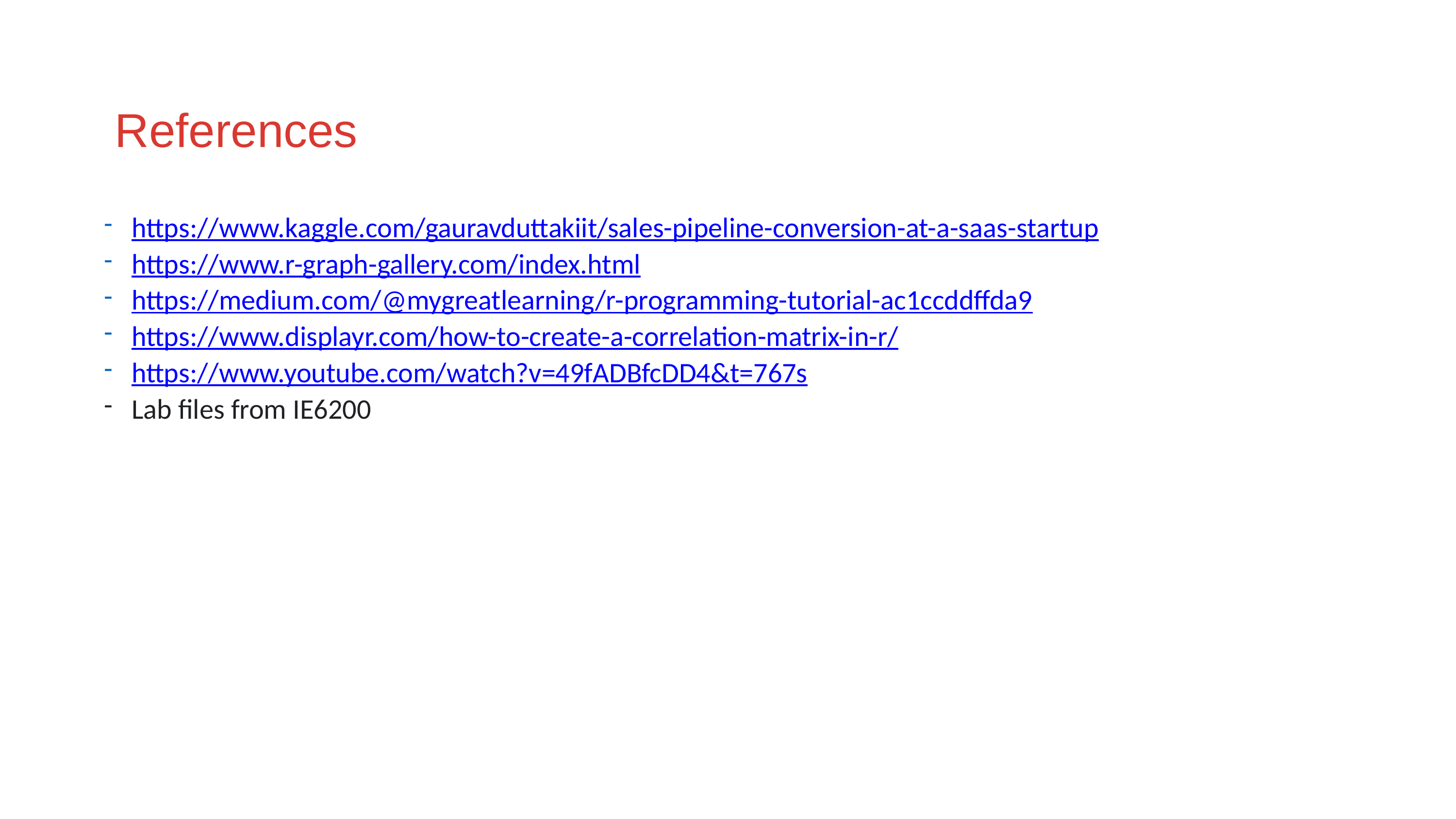

References
https://www.kaggle.com/gauravduttakiit/sales-pipeline-conversion-at-a-saas-startup
https://www.r-graph-gallery.com/index.html
https://medium.com/@mygreatlearning/r-programming-tutorial-ac1ccddffda9
https://www.displayr.com/how-to-create-a-correlation-matrix-in-r/
https://www.youtube.com/watch?v=49fADBfcDD4&t=767s
Lab files from IE6200